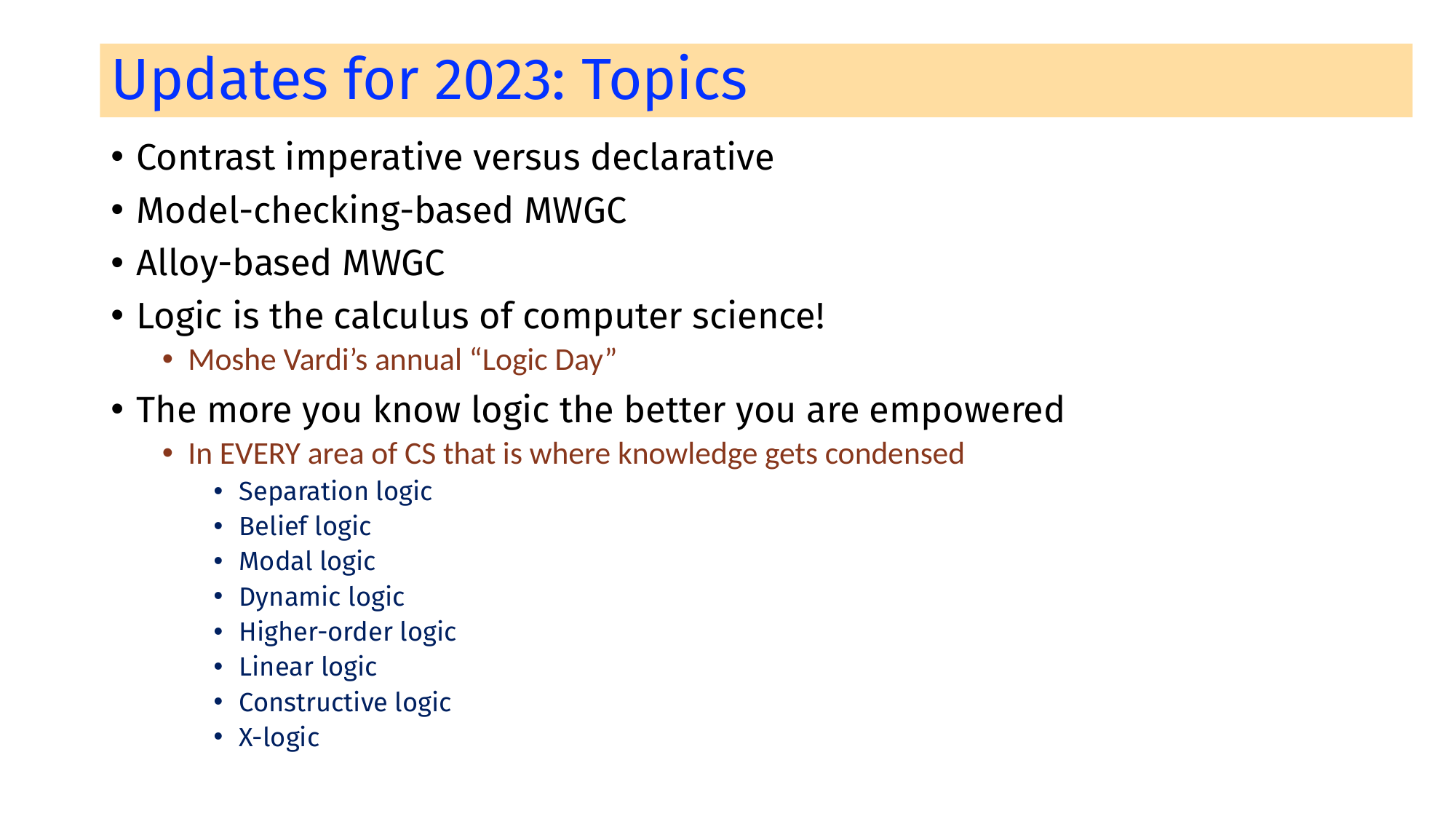

# Updates for 2023: Topics
Contrast imperative versus declarative
Model-checking-based MWGC
Alloy-based MWGC
Logic is the calculus of computer science!
Moshe Vardi’s annual “Logic Day”
The more you know logic the better you are empowered
In EVERY area of CS that is where knowledge gets condensed
Separation logic
Belief logic
Modal logic
Dynamic logic
Higher-order logic
Linear logic
Constructive logic
X-logic